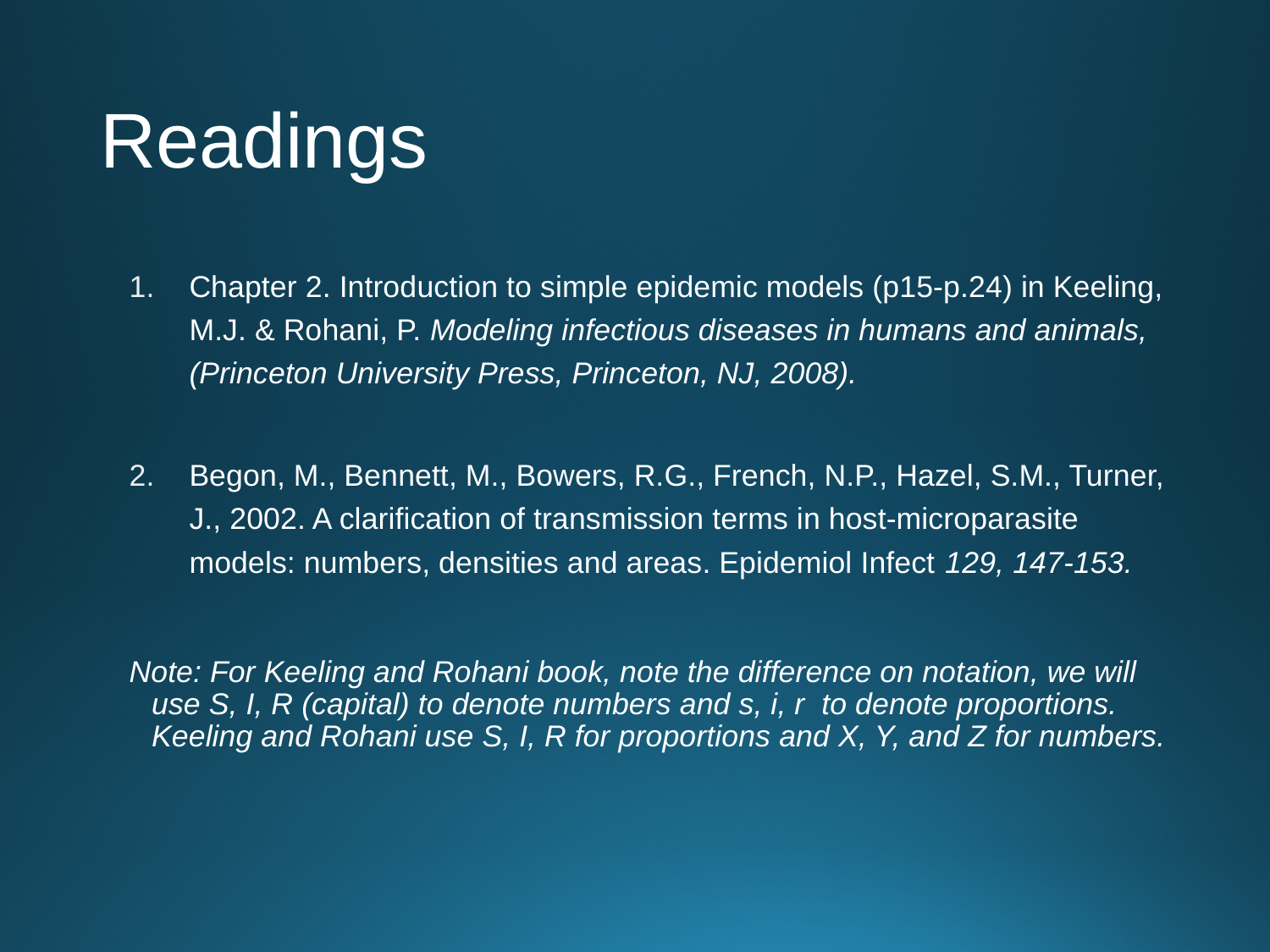

# Readings
Chapter 2. Introduction to simple epidemic models (p15-p.24) in Keeling, M.J. & Rohani, P. Modeling infectious diseases in humans and animals, (Princeton University Press, Princeton, NJ, 2008).

Begon, M., Bennett, M., Bowers, R.G., French, N.P., Hazel, S.M., Turner, J., 2002. A clarification of transmission terms in host-microparasite models: numbers, densities and areas. Epidemiol Infect 129, 147-153.

Note: For Keeling and Rohani book, note the difference on notation, we will use S, I, R (capital) to denote numbers and s, i, r  to denote proportions. Keeling and Rohani use S, I, R for proportions and X, Y, and Z for numbers.